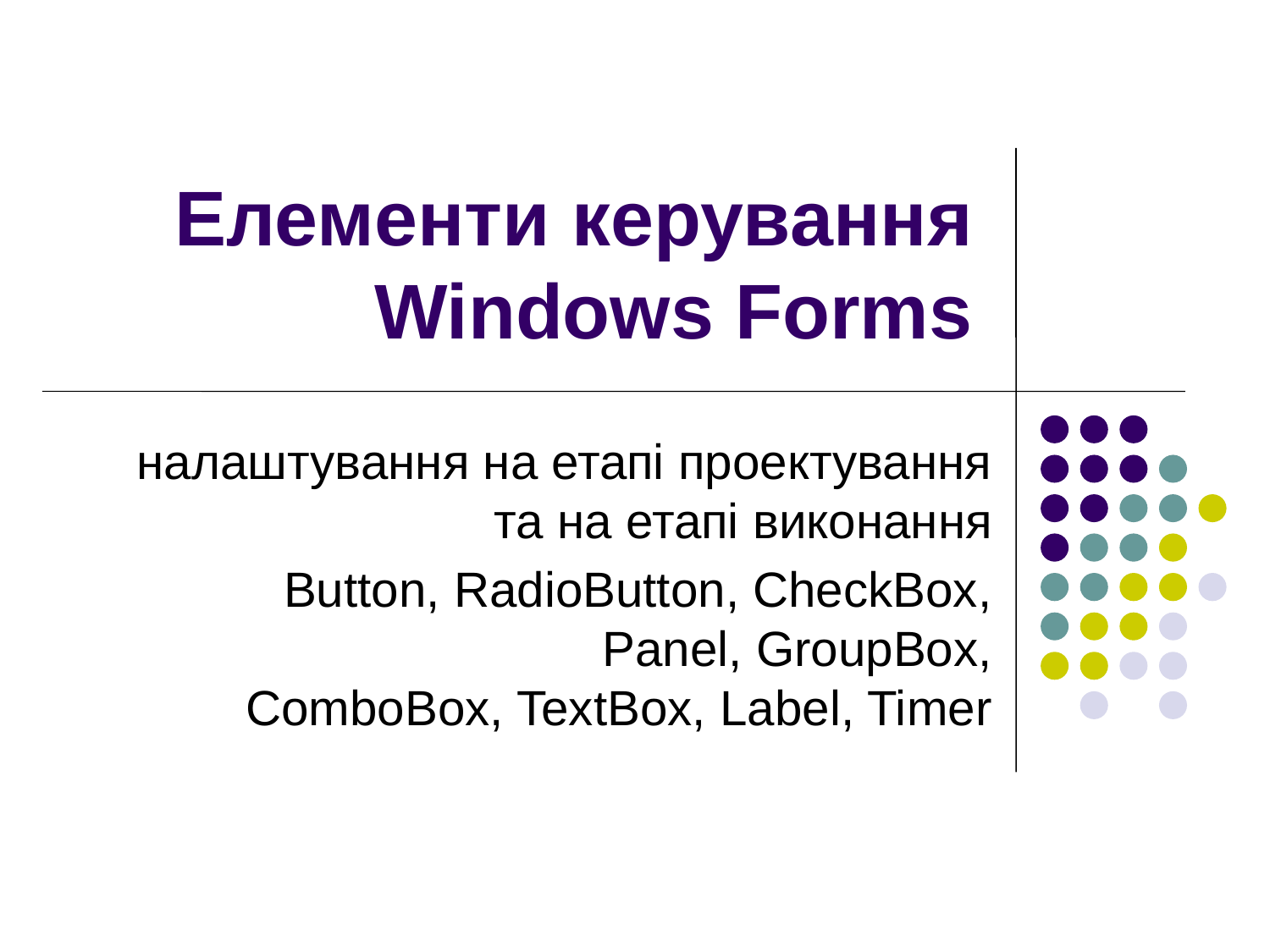

# Елементи керування Windows Forms
налаштування на етапі проектування
та на етапі виконання
Button, RadioButton, CheckBox,
Panel, GroupBox,
ComboBox, TextBox, Label, Timer